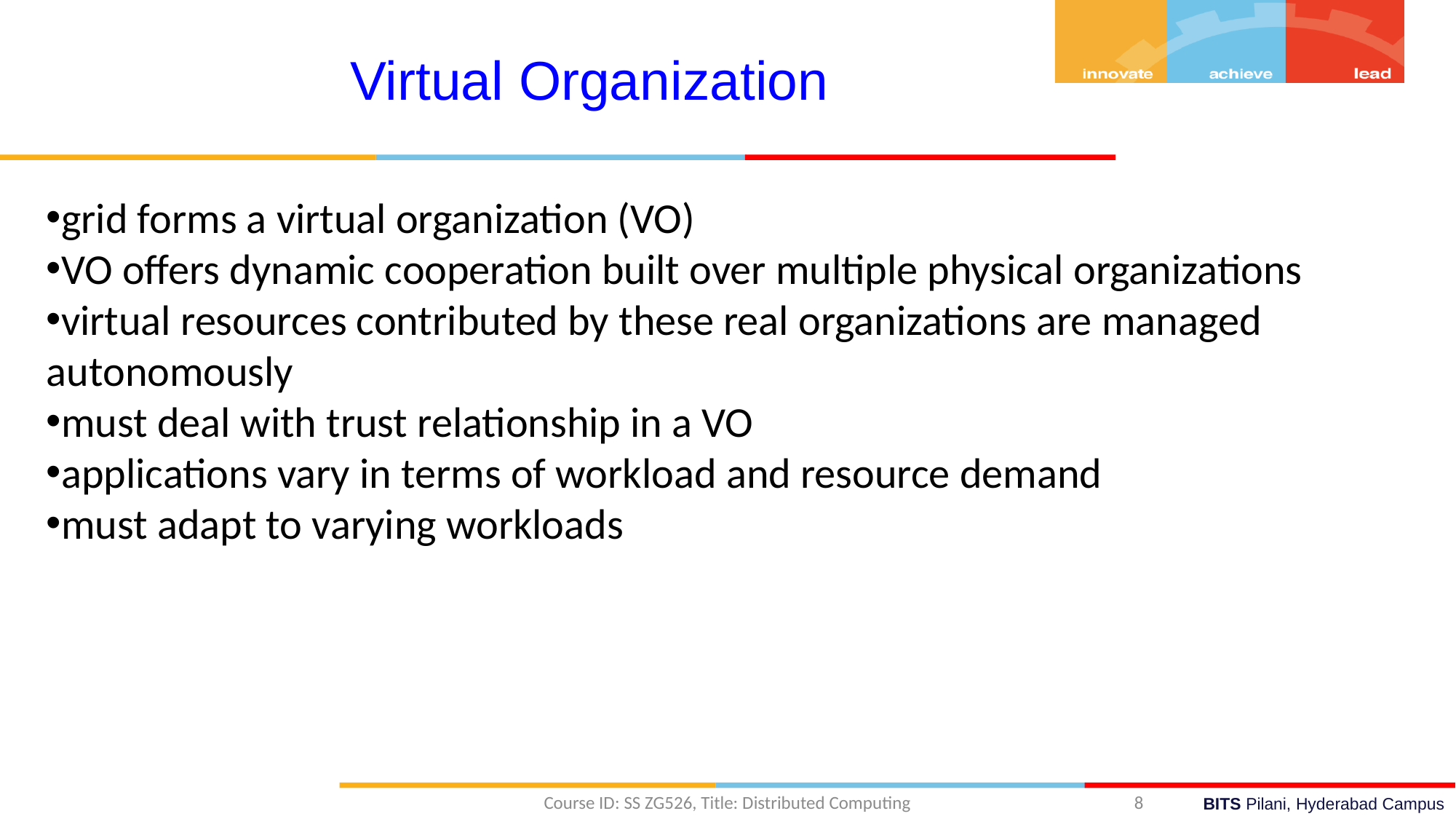

Virtual Organization
grid forms a virtual organization (VO)
VO offers dynamic cooperation built over multiple physical organizations
virtual resources contributed by these real organizations are managed autonomously
must deal with trust relationship in a VO
applications vary in terms of workload and resource demand
must adapt to varying workloads
Course ID: SS ZG526, Title: Distributed Computing
8